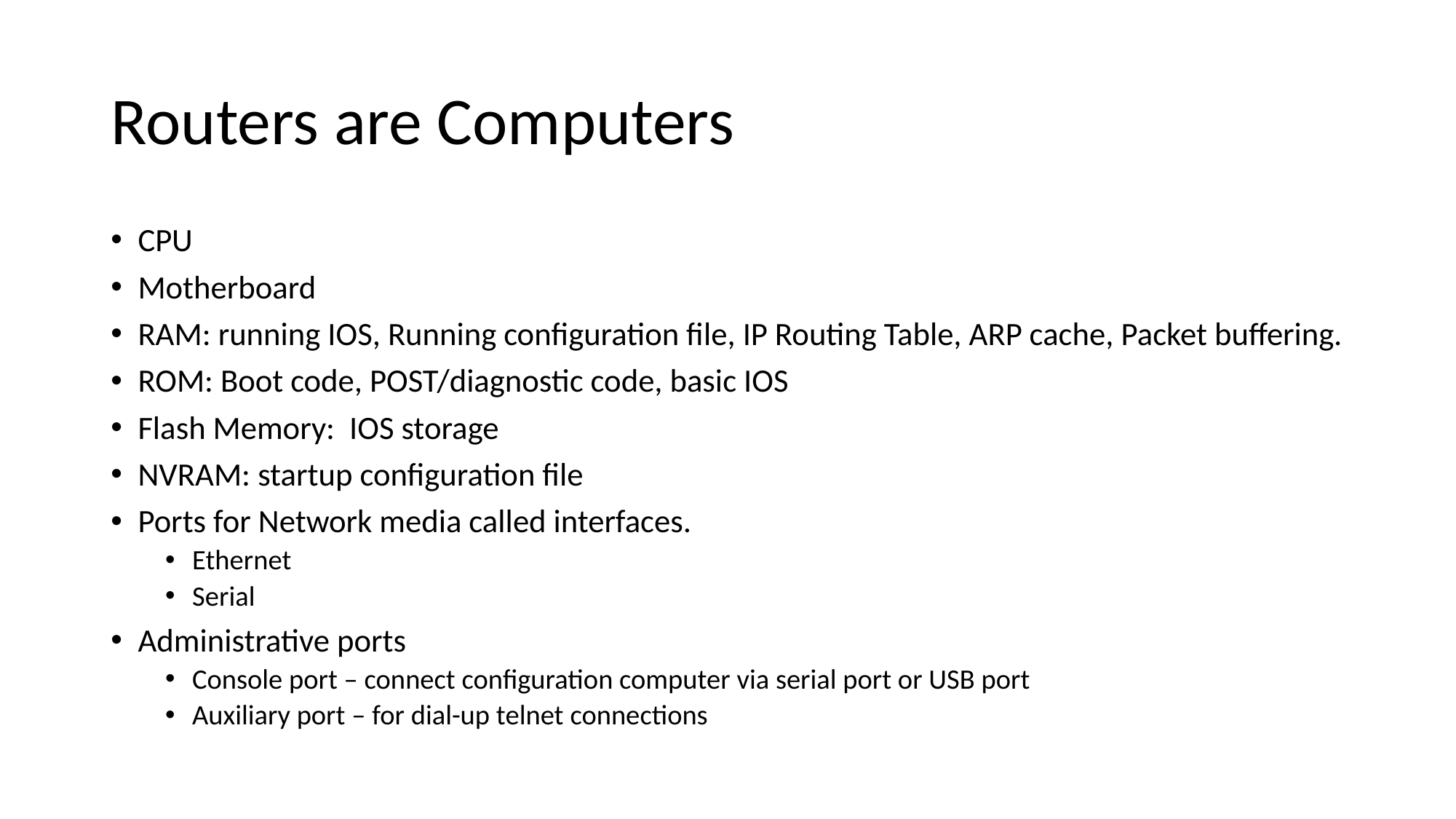

# Routers are Computers
CPU
Motherboard
RAM: running IOS, Running configuration file, IP Routing Table, ARP cache, Packet buffering.
ROM: Boot code, POST/diagnostic code, basic IOS
Flash Memory:  IOS storage
NVRAM: startup configuration file
Ports for Network media called interfaces.
Ethernet
Serial
Administrative ports
Console port – connect configuration computer via serial port or USB port
Auxiliary port – for dial-up telnet connections